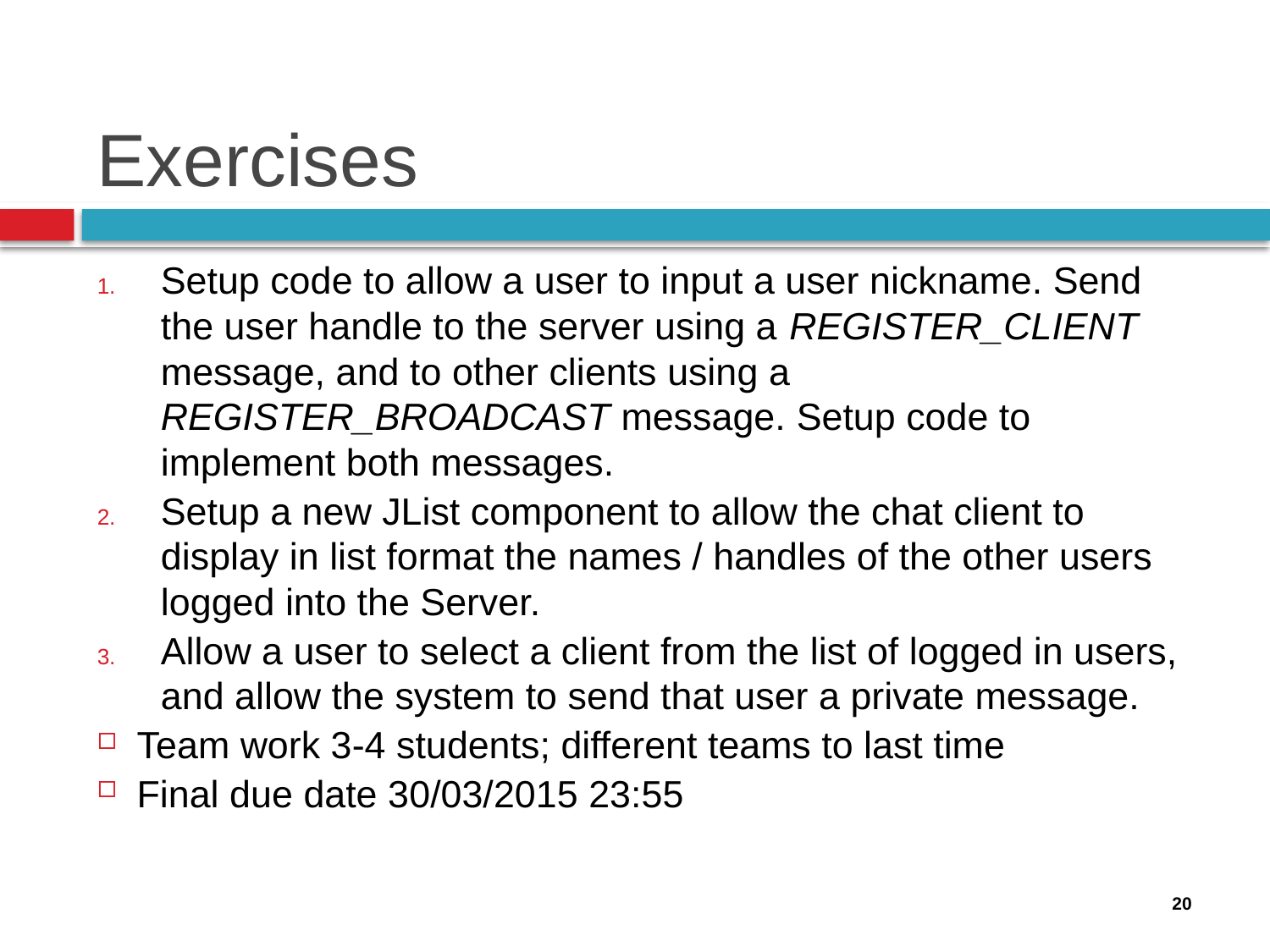

# Exercises
Setup code to allow a user to input a user nickname. Send the user handle to the server using a REGISTER_CLIENT message, and to other clients using a REGISTER_BROADCAST message. Setup code to implement both messages.
Setup a new JList component to allow the chat client to display in list format the names / handles of the other users logged into the Server.
Allow a user to select a client from the list of logged in users, and allow the system to send that user a private message.
Team work 3-4 students; different teams to last time
Final due date 30/03/2015 23:55